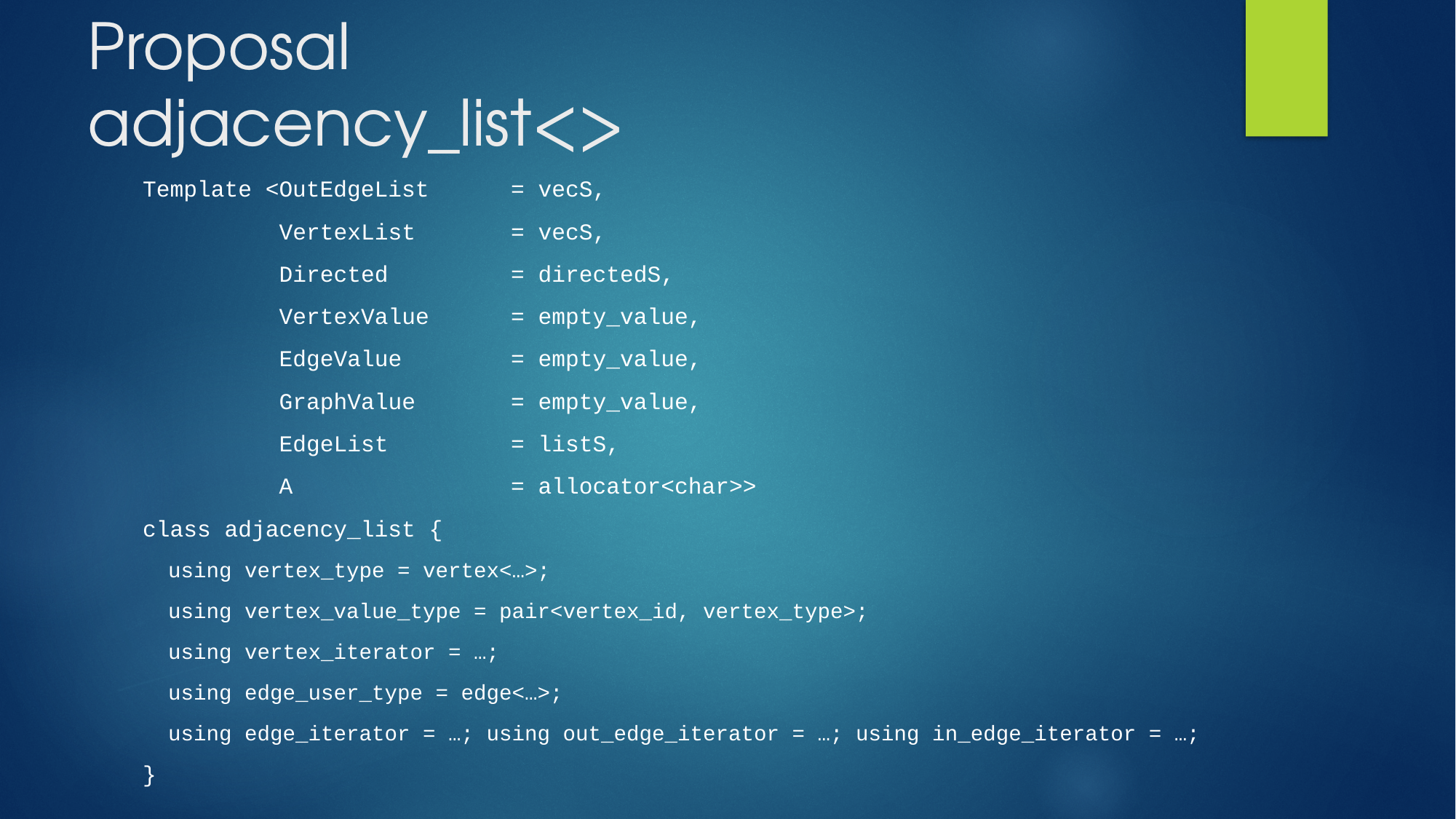

# Proposal adjacency_list<>
Template <OutEdgeList      = vecS,
          VertexList       = vecS,
          Directed         = directedS,
          VertexValue      = empty_value,
          EdgeValue        = empty_value,
          GraphValue       = empty_value,
          EdgeList         = listS,
          A                = allocator<char>>
class adjacency_list {
  using vertex_type = vertex<…>;
  using vertex_value_type = pair<vertex_id, vertex_type>;
  using vertex_iterator = …;
  using edge_user_type = edge<…>;
  using edge_iterator = …; using out_edge_iterator = …; using in_edge_iterator = …;
}